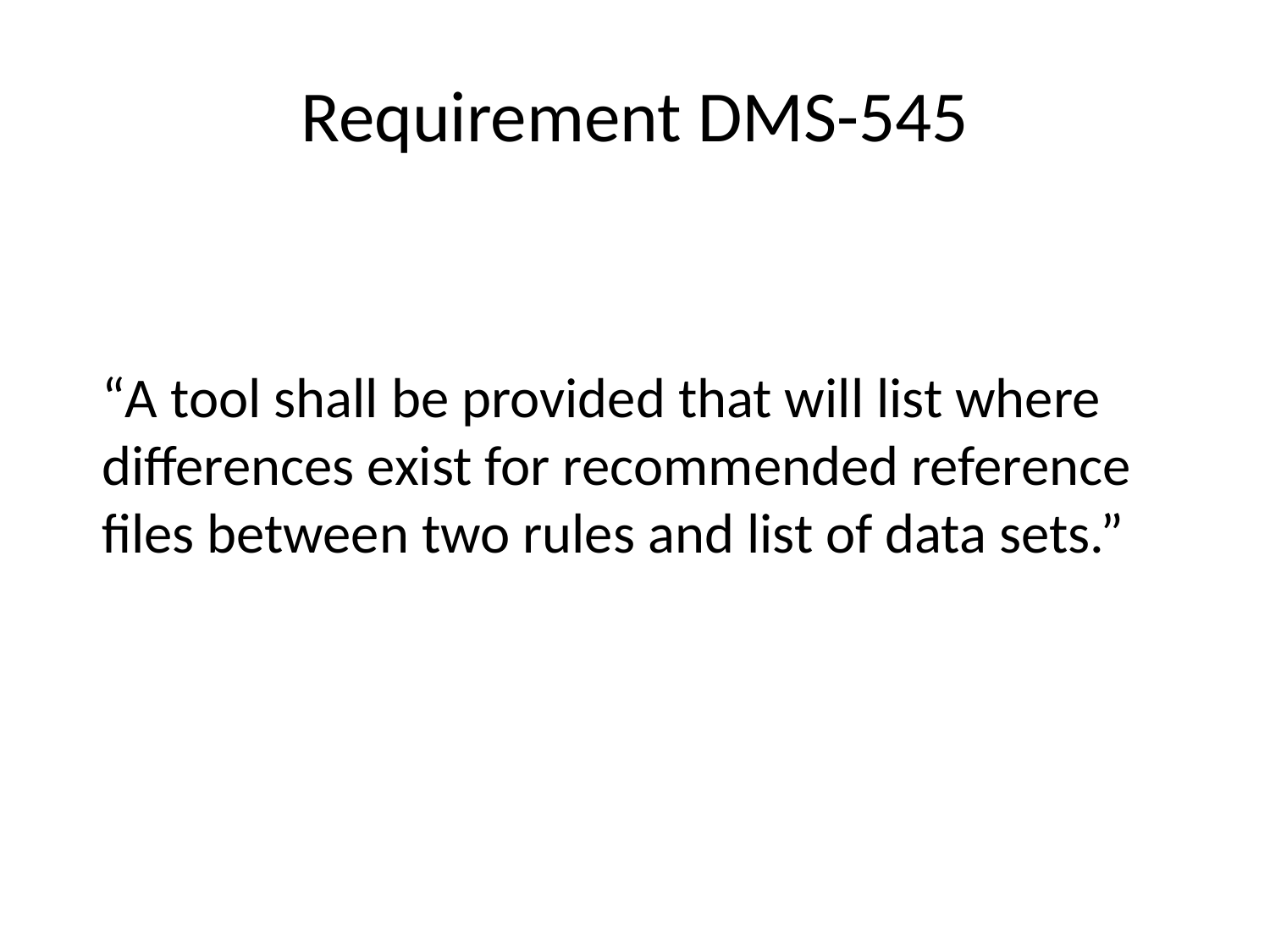

# Requirement DMS-545

“A tool shall be provided that will list where differences exist for recommended reference files between two rules and list of data sets.”